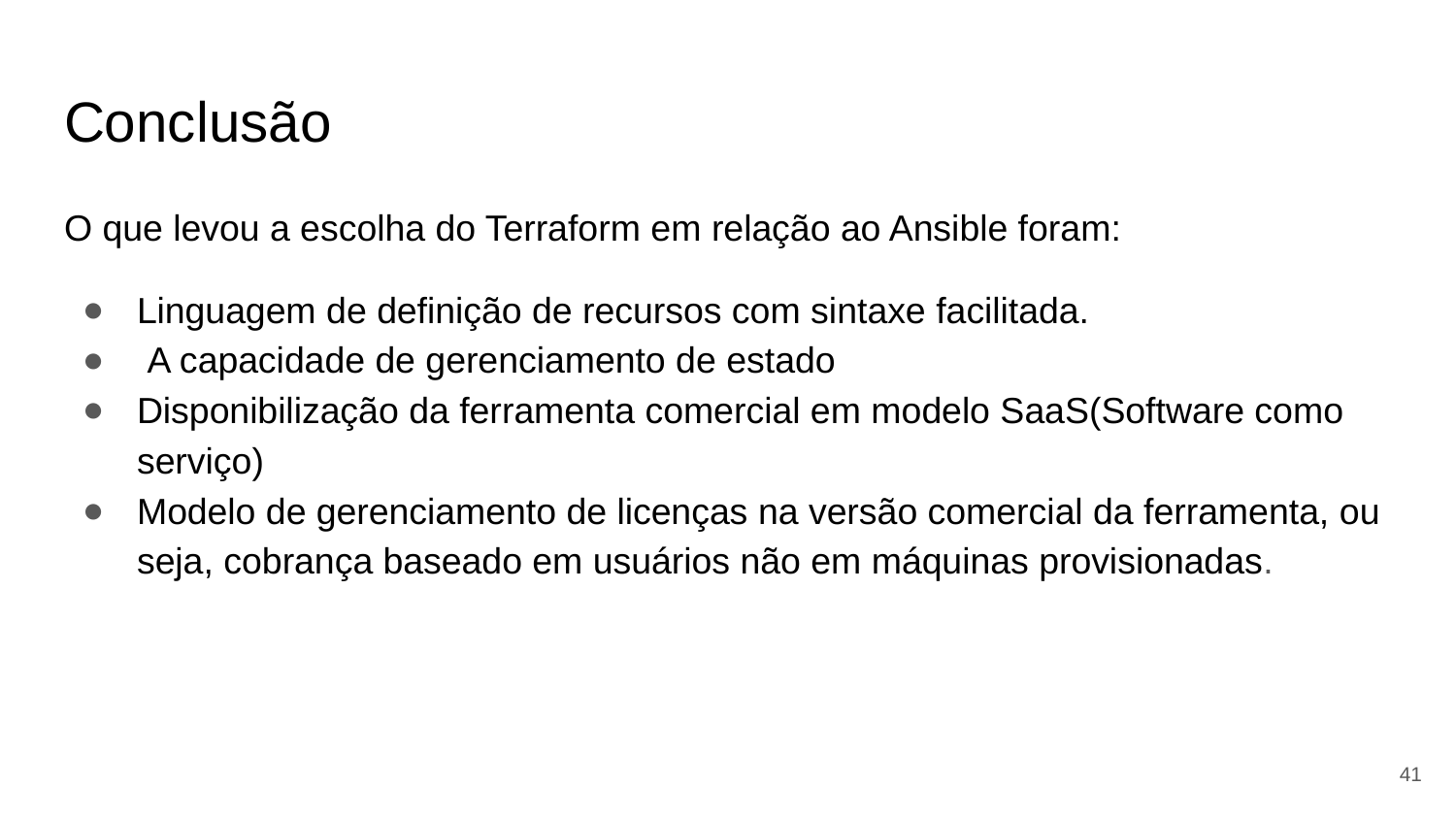

# Conclusão
O que levou a escolha do Terraform em relação ao Ansible foram:
Linguagem de definição de recursos com sintaxe facilitada.
 A capacidade de gerenciamento de estado
Disponibilização da ferramenta comercial em modelo SaaS(Software como serviço)
Modelo de gerenciamento de licenças na versão comercial da ferramenta, ou seja, cobrança baseado em usuários não em máquinas provisionadas.

41